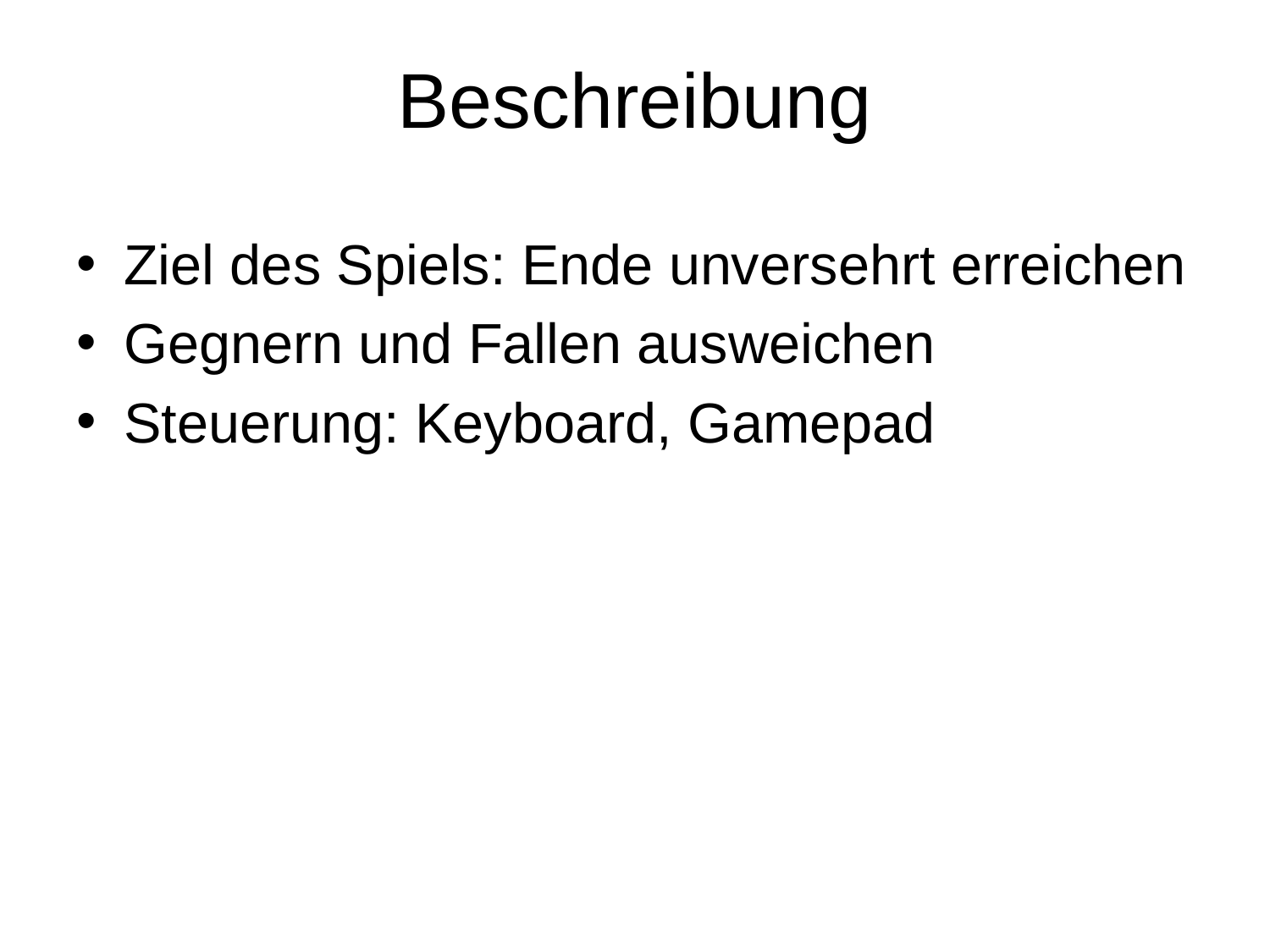

# Beschreibung

Ziel des Spiels: Ende unversehrt erreichen
Gegnern und Fallen ausweichen
Steuerung: Keyboard, Gamepad